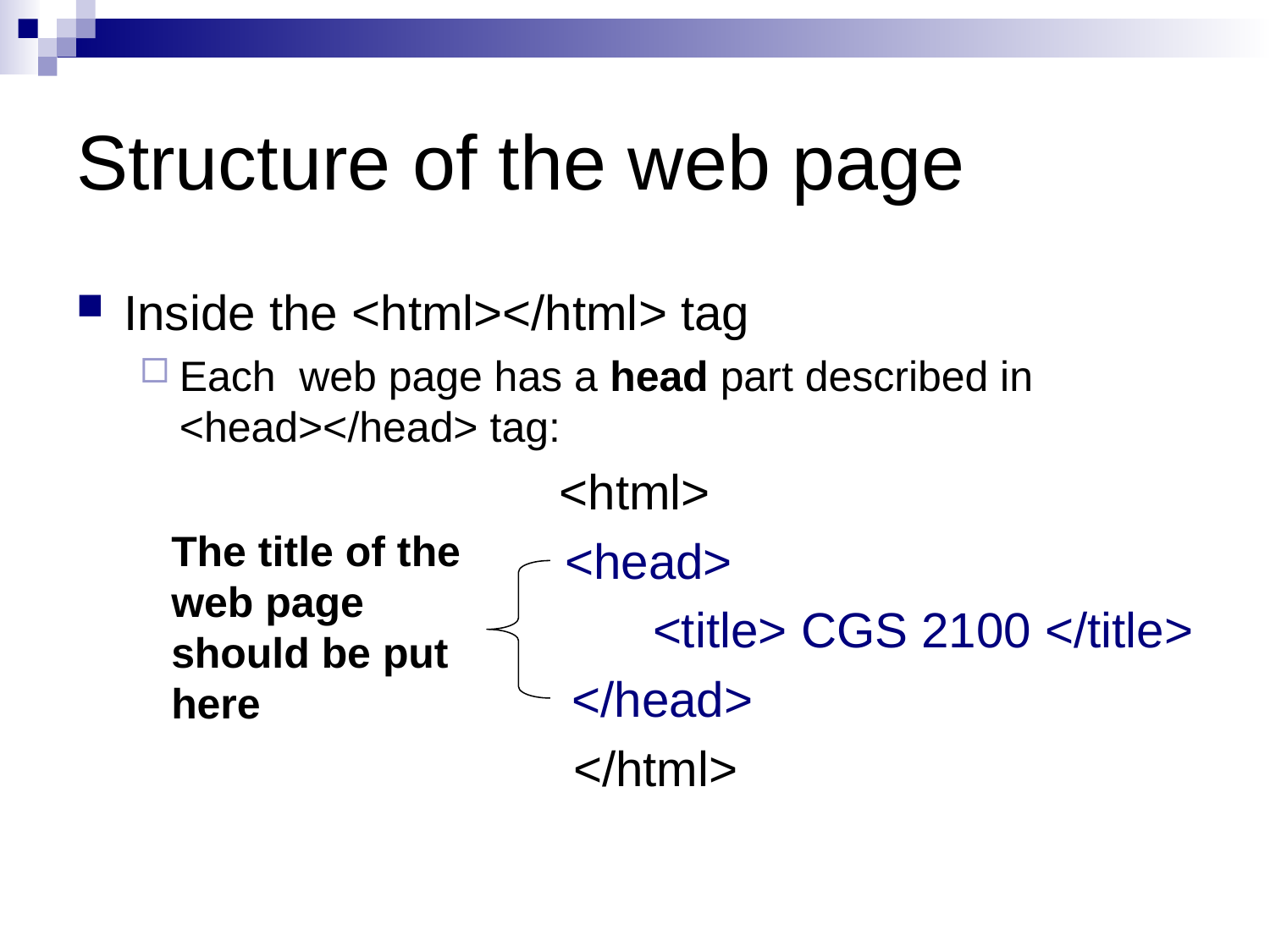

# Structure of the web page
Inside the <html></html> tag
Each  web page has a head part described in <head></head> tag:
<html>
  <head>
<title> CGS 2100 </title>
    </head>
   </html>
The title of the web page should be put here